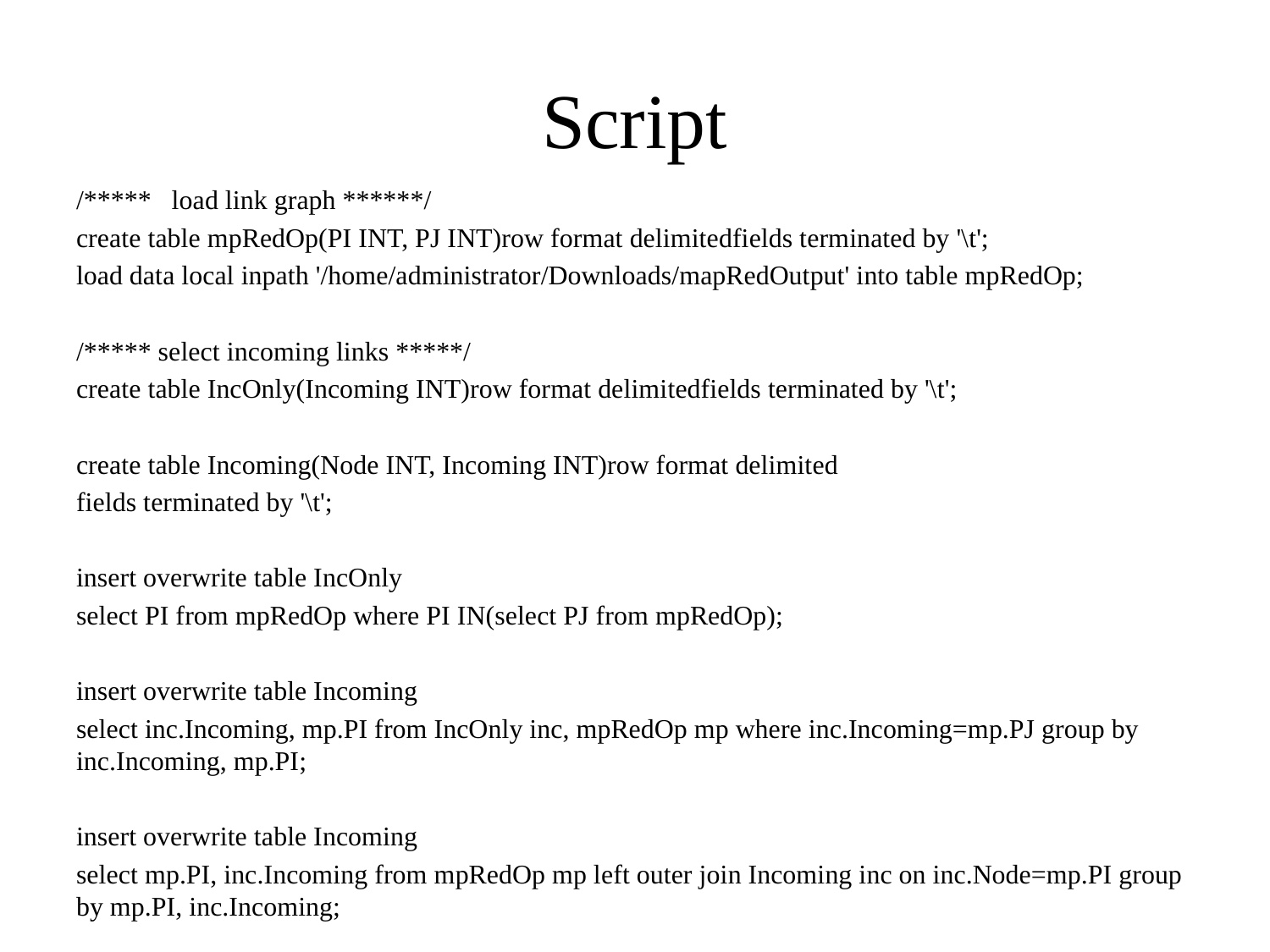

# Script
/*****   load link graph ******/
create table mpRedOp(PI INT, PJ INT)row format delimitedfields terminated by '\t';
load data local inpath '/home/administrator/Downloads/mapRedOutput' into table mpRedOp;

/***** select incoming links *****/
create table IncOnly(Incoming INT)row format delimitedfields terminated by '\t';

create table Incoming(Node INT, Incoming INT)row format delimited
fields terminated by '\t';

insert overwrite table IncOnly
select PI from mpRedOp where PI IN(select PJ from mpRedOp);

insert overwrite table Incoming
select inc.Incoming, mp.PI from IncOnly inc, mpRedOp mp where inc.Incoming=mp.PJ group by inc.Incoming, mp.PI;

insert overwrite table Incoming
select mp.PI, inc.Incoming from mpRedOp mp left outer join Incoming inc on inc.Node=mp.PI group by mp.PI, inc.Incoming;